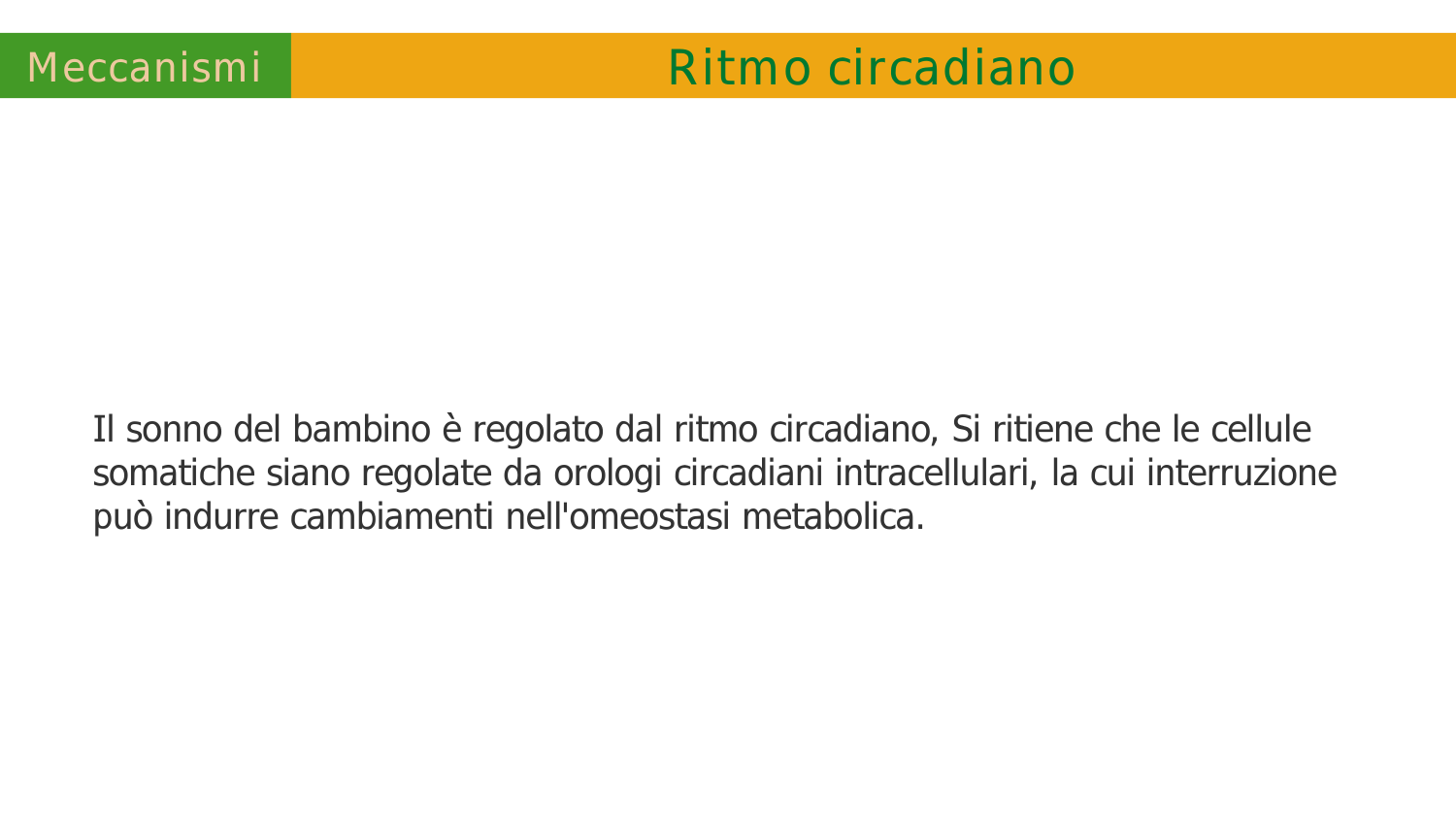

Meccanismi

Ritmo circadiano
Il sonno del bambino è regolato dal ritmo circadiano, Si ritiene che le cellule somatiche siano regolate da orologi circadiani intracellulari, la cui interruzione può indurre cambiamenti nell'omeostasi metabolica.